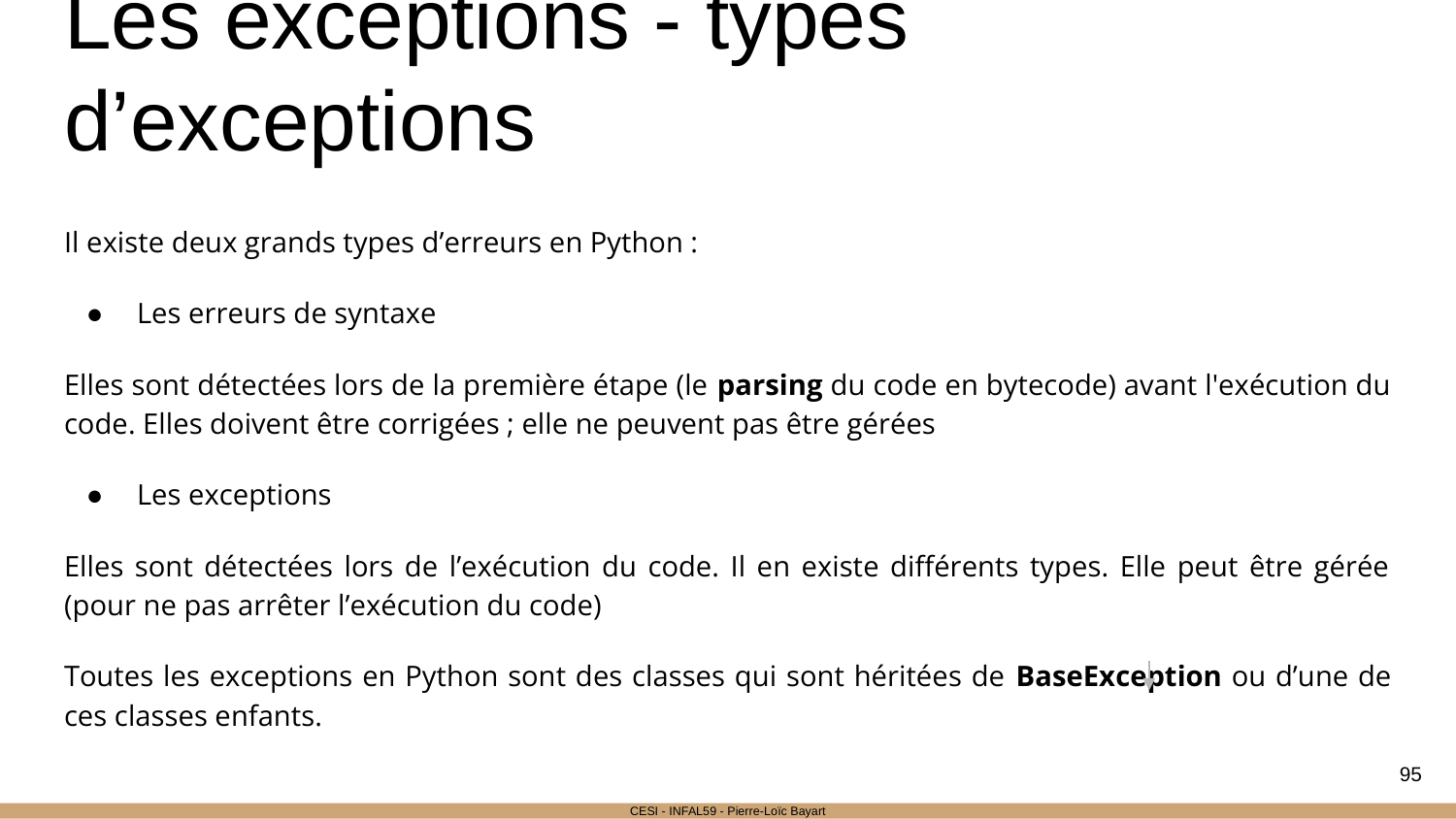

# Les exceptions - types d’exceptions
Il existe deux grands types d’erreurs en Python :
Les erreurs de syntaxe
Elles sont détectées lors de la première étape (le parsing du code en bytecode) avant l'exécution du code. Elles doivent être corrigées ; elle ne peuvent pas être gérées
Les exceptions
Elles sont détectées lors de l’exécution du code. Il en existe différents types. Elle peut être gérée (pour ne pas arrêter l’exécution du code)
Toutes les exceptions en Python sont des classes qui sont héritées de BaseException ou d’une de ces classes enfants.

95